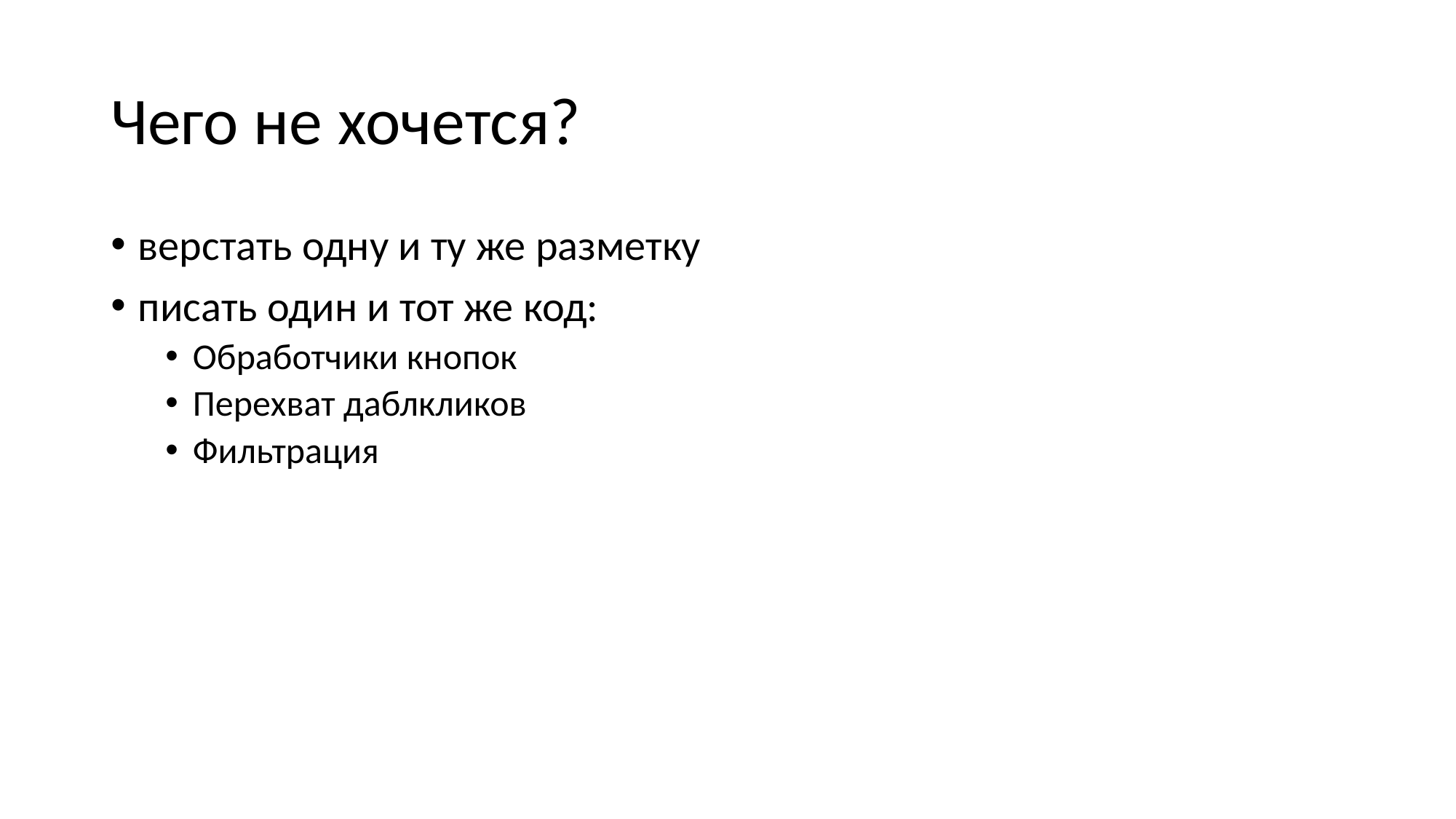

# Чего не хочется?
верстать одну и ту же разметку
писать один и тот же код:
Обработчики кнопок
Перехват даблкликов
Фильтрация